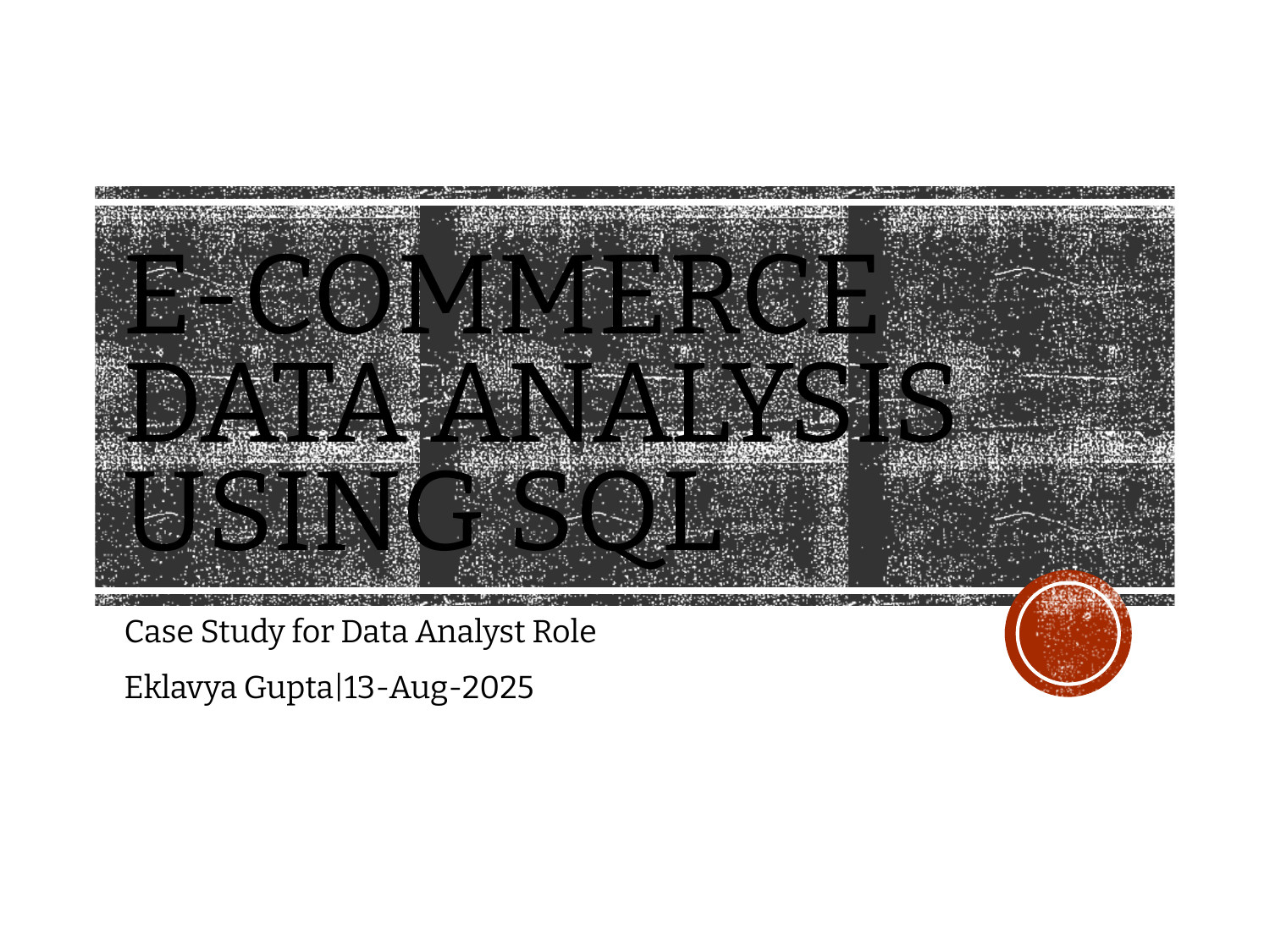

# E-Commerce Data Analysis Using SQL
Case Study for Data Analyst Role
Eklavya Gupta|13-Aug-2025